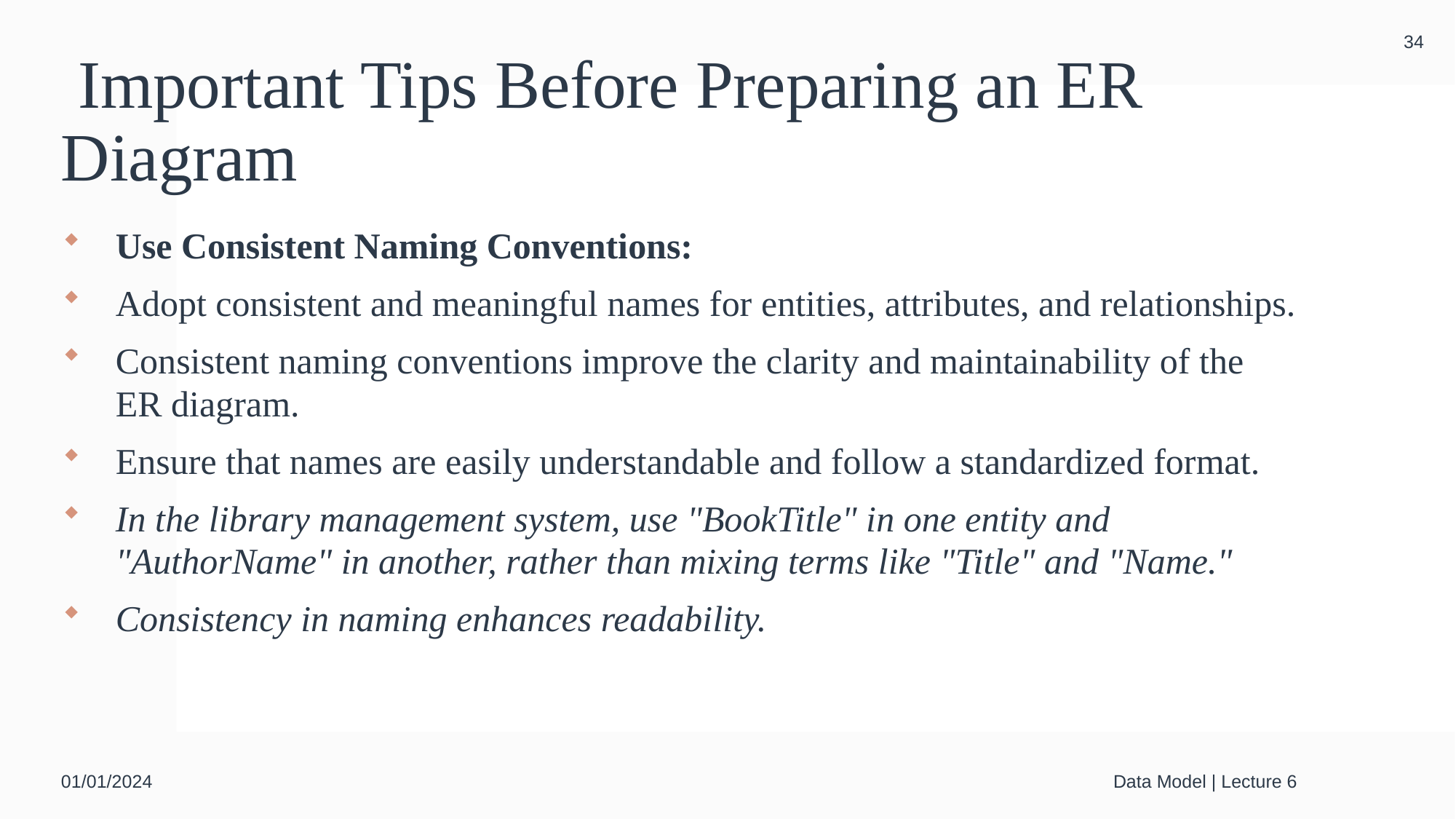

34
# Important Tips Before Preparing an ER Diagram
Use Consistent Naming Conventions:
Adopt consistent and meaningful names for entities, attributes, and relationships.
Consistent naming conventions improve the clarity and maintainability of the ER diagram.
Ensure that names are easily understandable and follow a standardized format.
In the library management system, use "BookTitle" in one entity and "AuthorName" in another, rather than mixing terms like "Title" and "Name."
Consistency in naming enhances readability.
01/01/2024
Data Model | Lecture 6